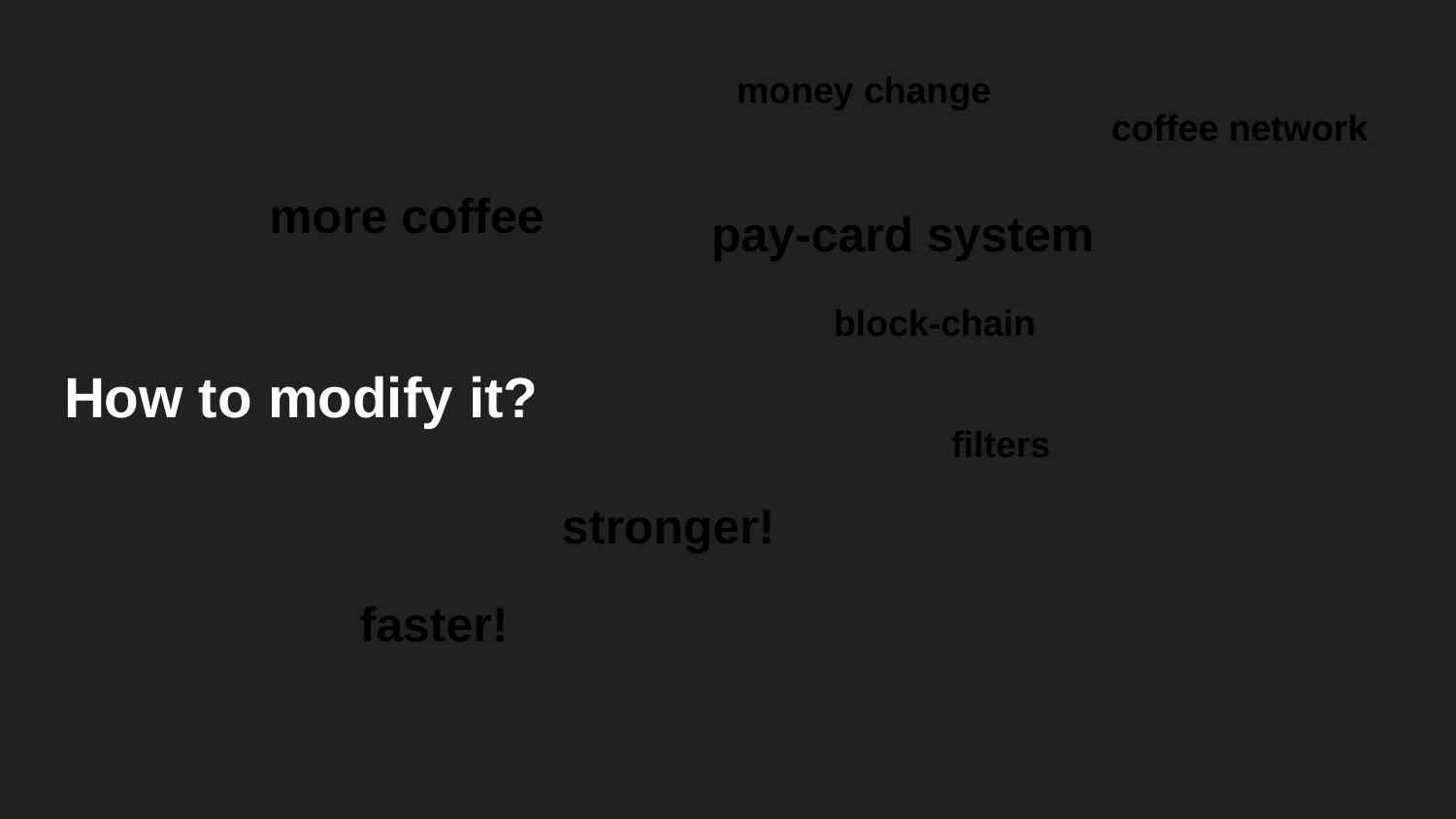

money change
coffee network
more coffee
pay-card system
block-chain
# How to modify it?
filters
stronger!
faster!